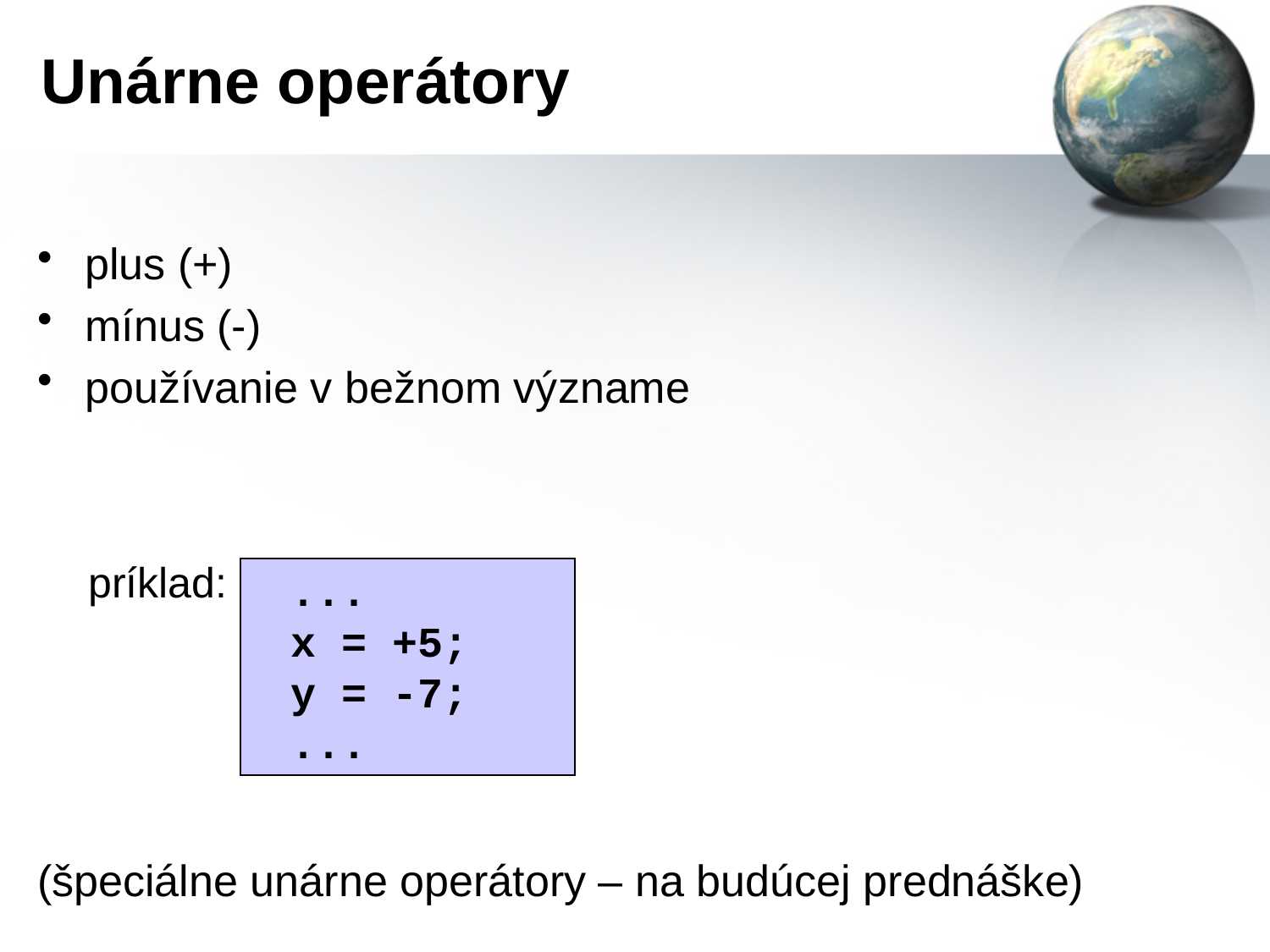

# Unárne operátory
plus (+)
mínus (-)
používanie v bežnom význame

(špeciálne unárne operátory – na budúcej prednáške)
príklad:

...
x = +5;
y = -7;
...